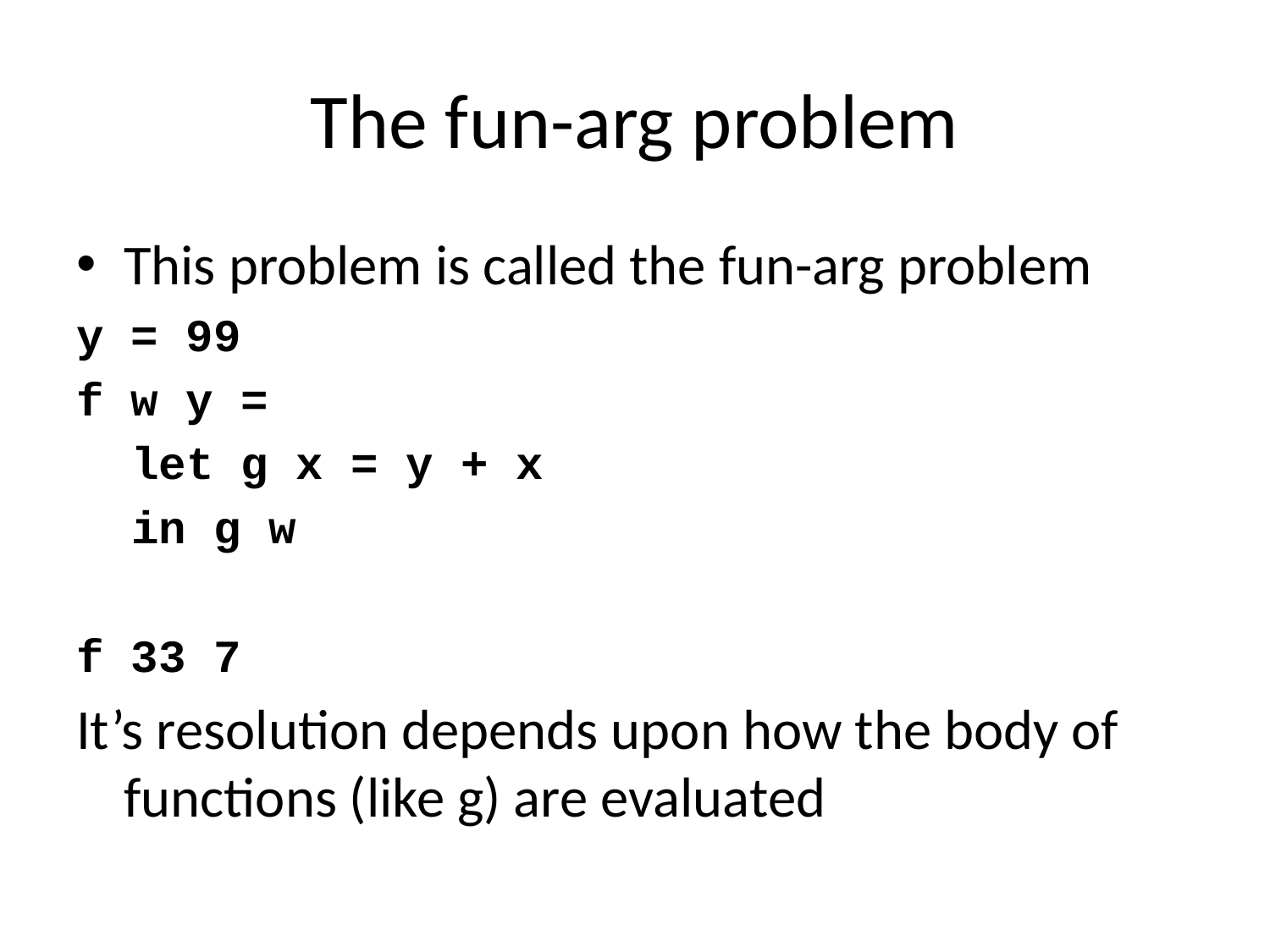

# The fun-arg problem
This problem is called the fun-arg problem
y = 99
f w y =
  let g x = y + x
  in g w

f 33 7
It’s resolution depends upon how the body of functions (like g) are evaluated